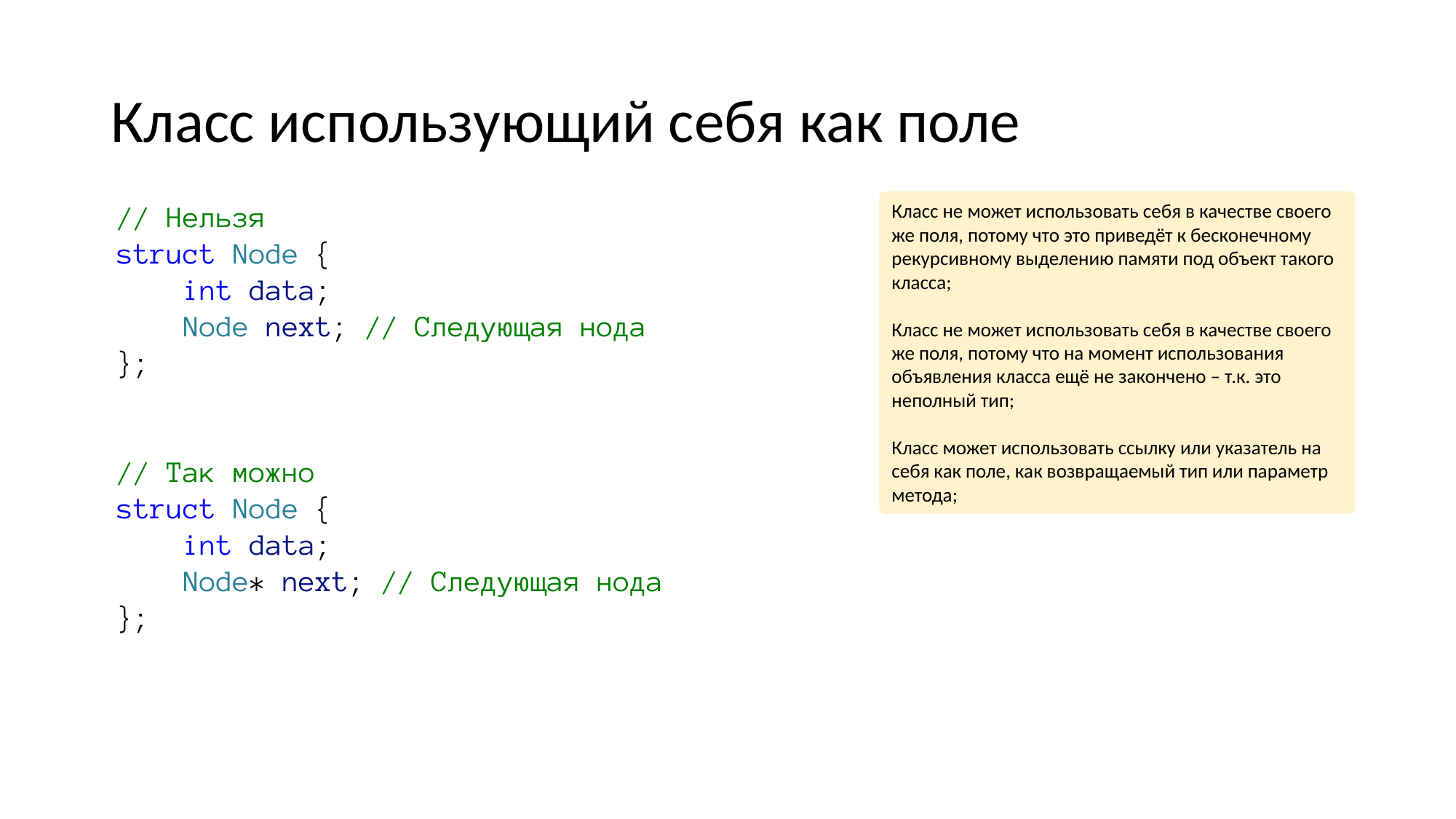

# Класс использующий себя как поле
Класс не может использовать себя в качестве своего же поля, потому что это приведёт к бесконечному рекурсивному выделению памяти под объект такого класса;

Класс не может использовать себя в качестве своего же поля, потому что на момент использования объявления класса ещё не закончено – т.к. это неполный тип;

Класс может использовать ссылку или указатель на себя как поле, как возвращаемый тип или параметр метода;

// Нельзя
struct Node {
    int data;
    Node next; // Следующая нода
};

// Так можно
struct Node {
    int data;
    Node* next; // Следующая нода
};